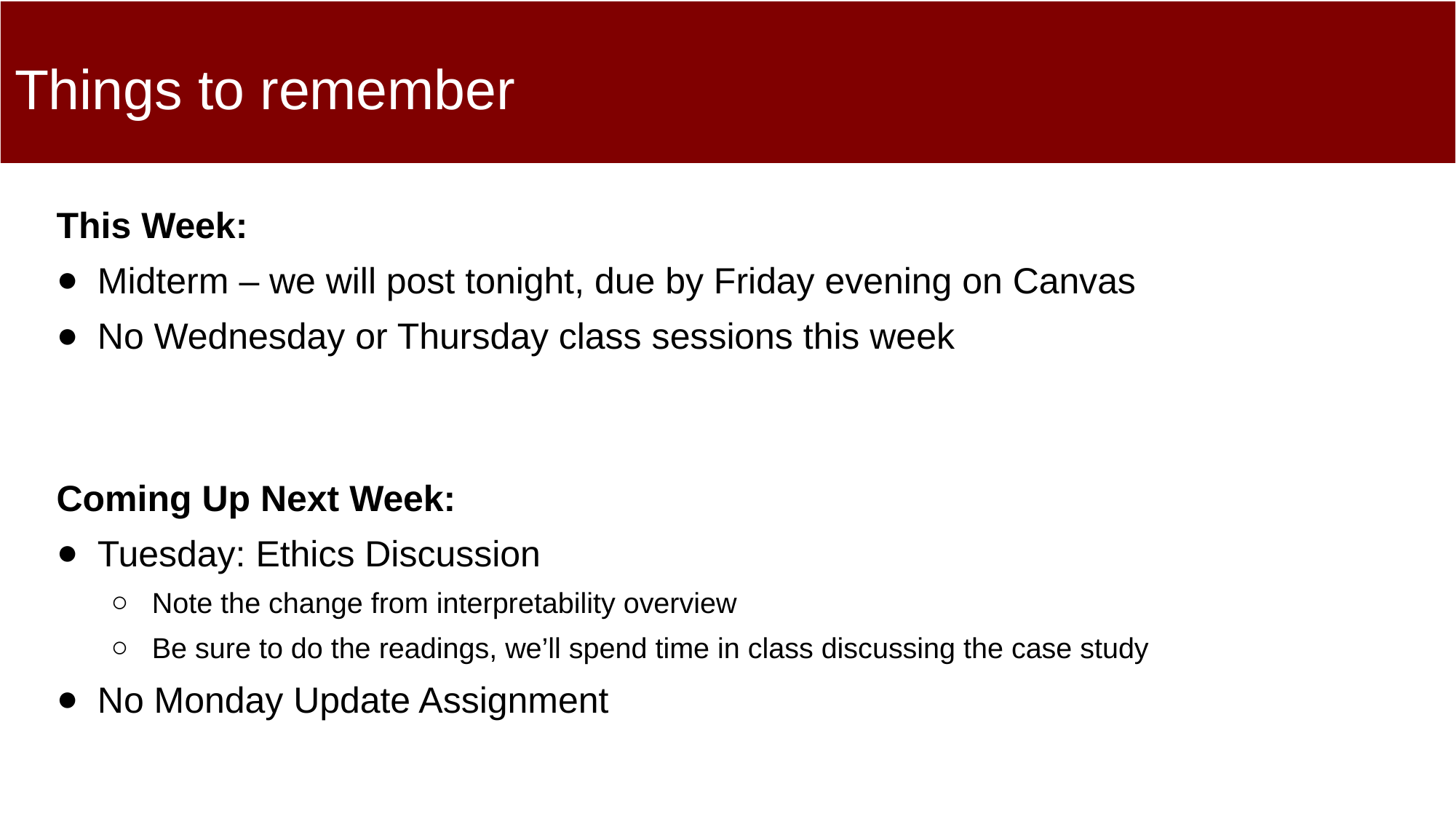

# Things to remember
This Week:
Midterm – we will post tonight, due by Friday evening on Canvas
No Wednesday or Thursday class sessions this week

Coming Up Next Week:
Tuesday: Ethics Discussion
Note the change from interpretability overview
Be sure to do the readings, we’ll spend time in class discussing the case study
No Monday Update Assignment